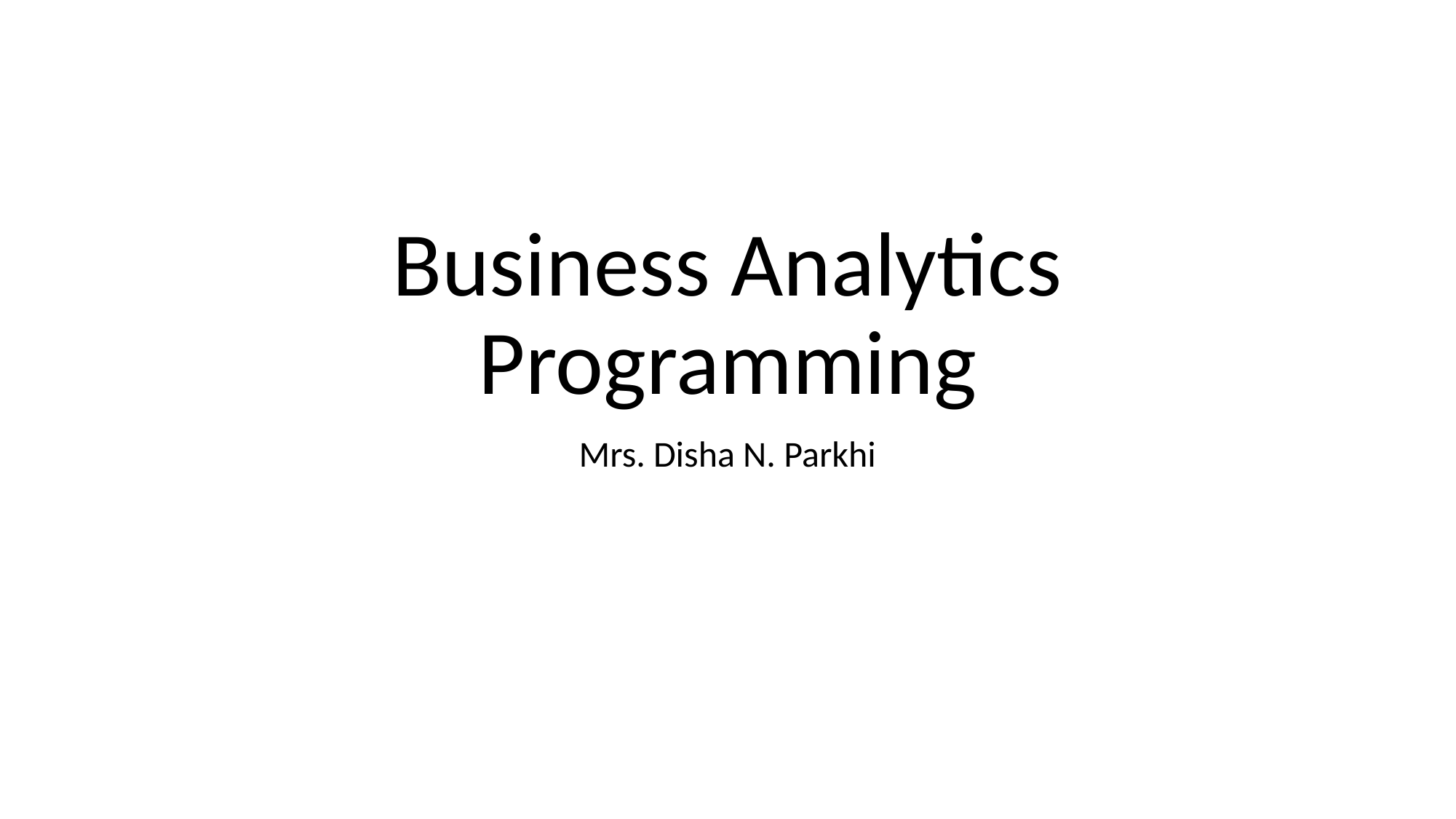

# Business Analytics Programming
Mrs. Disha N. Parkhi